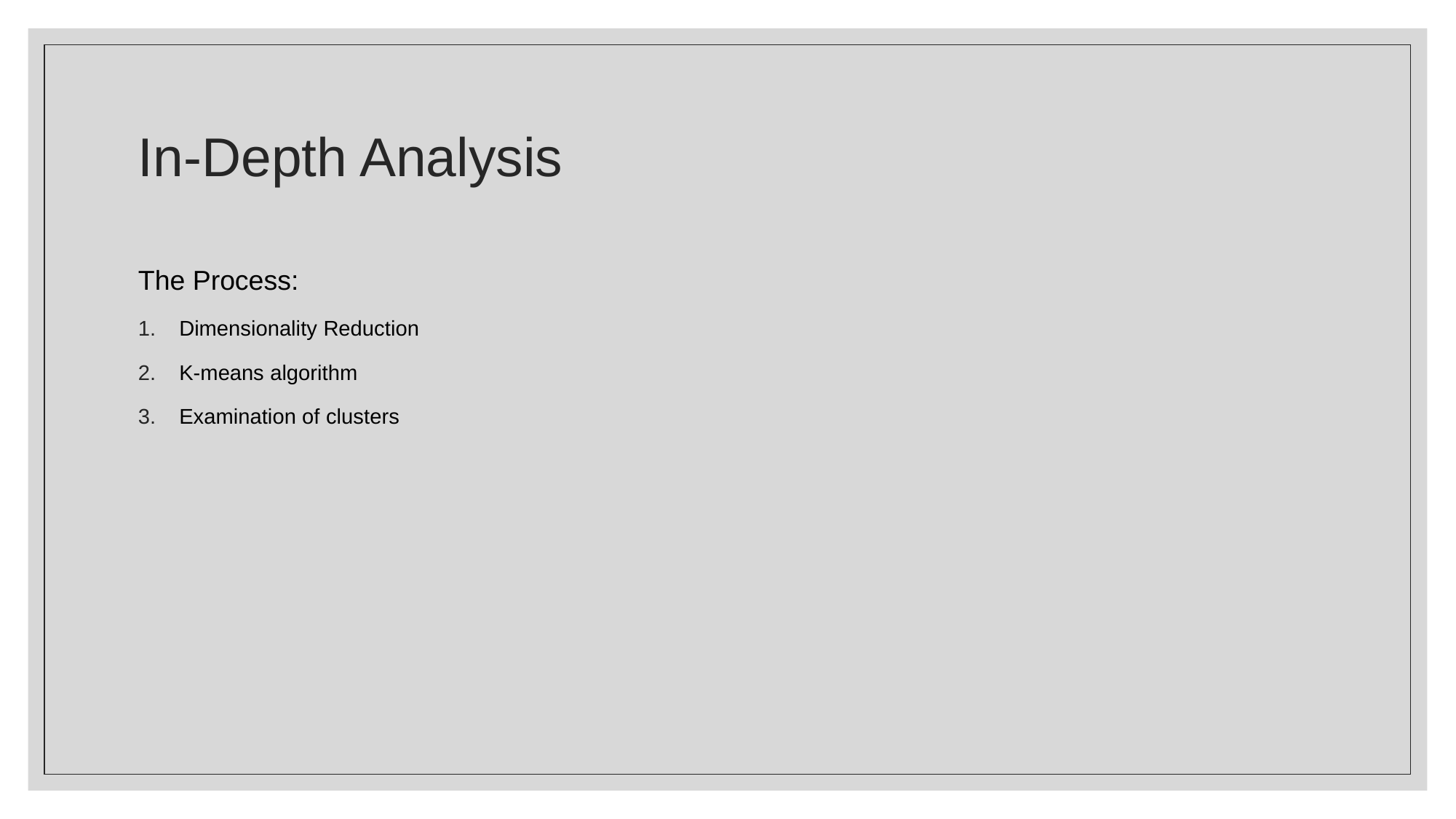

# In-Depth Analysis
The Process:
Dimensionality Reduction
K-means algorithm
Examination of clusters